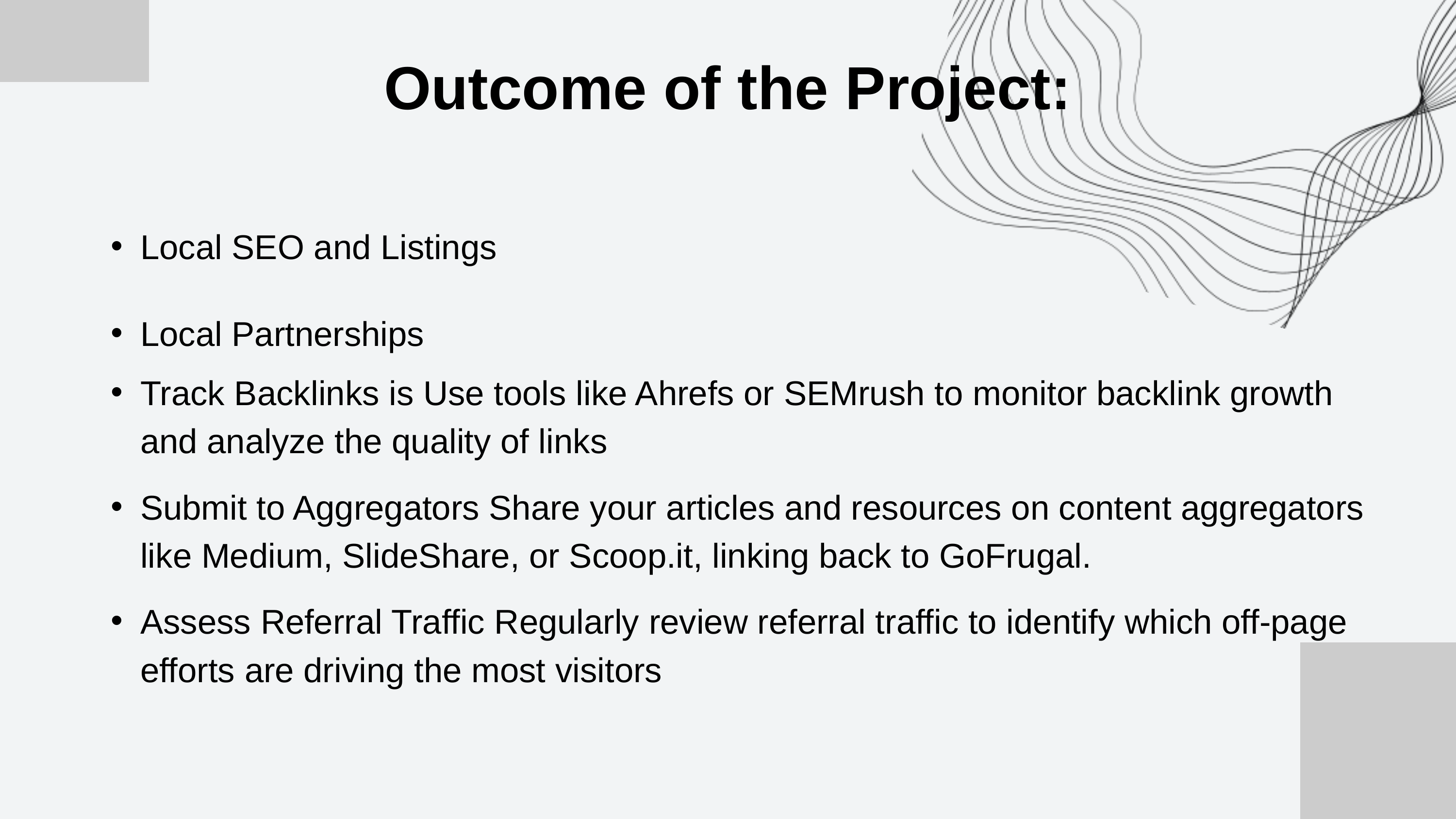

Outcome of the Project:
Local SEO and Listings
Local Partnerships
Track Backlinks is Use tools like Ahrefs or SEMrush to monitor backlink growth and analyze the quality of links
Submit to Aggregators Share your articles and resources on content aggregators like Medium, SlideShare, or Scoop.it, linking back to GoFrugal.
Assess Referral Traffic Regularly review referral traffic to identify which off-page efforts are driving the most visitors